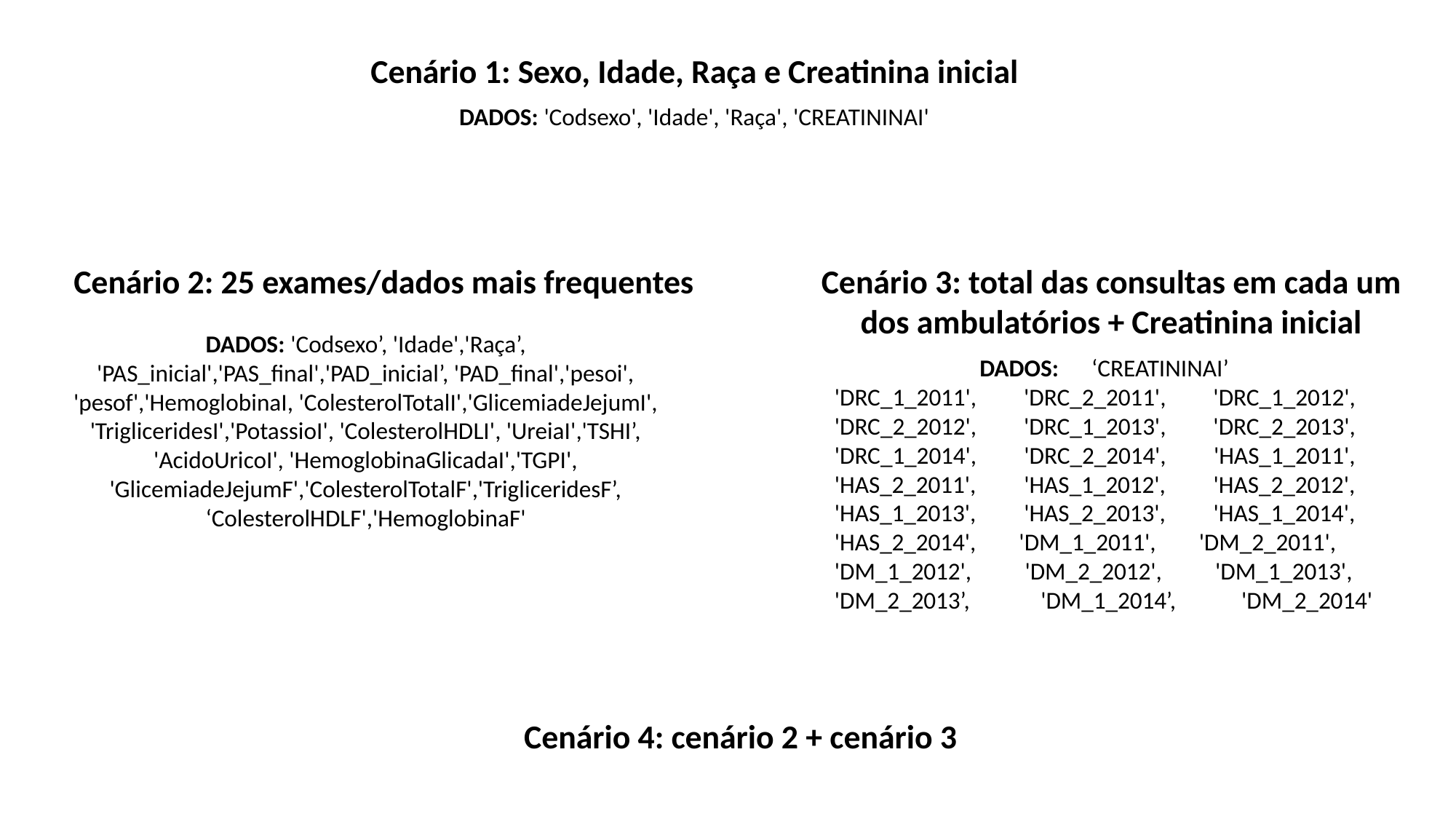

Cenário 1: Sexo, Idade, Raça e Creatinina inicial
DADOS: 'Codsexo', 'Idade', 'Raça', 'CREATININAI'
Cenário 2: 25 exames/dados mais frequentes
Cenário 3: total das consultas em cada um dos ambulatórios + Creatinina inicial
DADOS: 'Codsexo’, 'Idade','Raça’, 'PAS_inicial','PAS_final','PAD_inicial’, 'PAD_final','pesoi',
'pesof','HemoglobinaI, 'ColesterolTotalI','GlicemiadeJejumI', 'TrigliceridesI','PotassioI', 'ColesterolHDLI', 'UreiaI','TSHI’, 'AcidoUricoI', 'HemoglobinaGlicadaI','TGPI', 'GlicemiadeJejumF','ColesterolTotalF','TrigliceridesF’, ‘ColesterolHDLF','HemoglobinaF'
DADOS:      ‘CREATININAI’
'DRC_1_2011',  'DRC_2_2011',  'DRC_1_2012',  'DRC_2_2012',  'DRC_1_2013',  'DRC_2_2013',  'DRC_1_2014',  'DRC_2_2014',  'HAS_1_2011',  'HAS_2_2011',  'HAS_1_2012',  'HAS_2_2012',  'HAS_1_2013',  'HAS_2_2013',  'HAS_1_2014',  'HAS_2_2014',  'DM_1_2011',  'DM_2_2011',   'DM_1_2012',  'DM_2_2012',  'DM_1_2013',  'DM_2_2013’,             'DM_1_2014’,            'DM_2_2014'
Cenário 4: cenário 2 + cenário 3